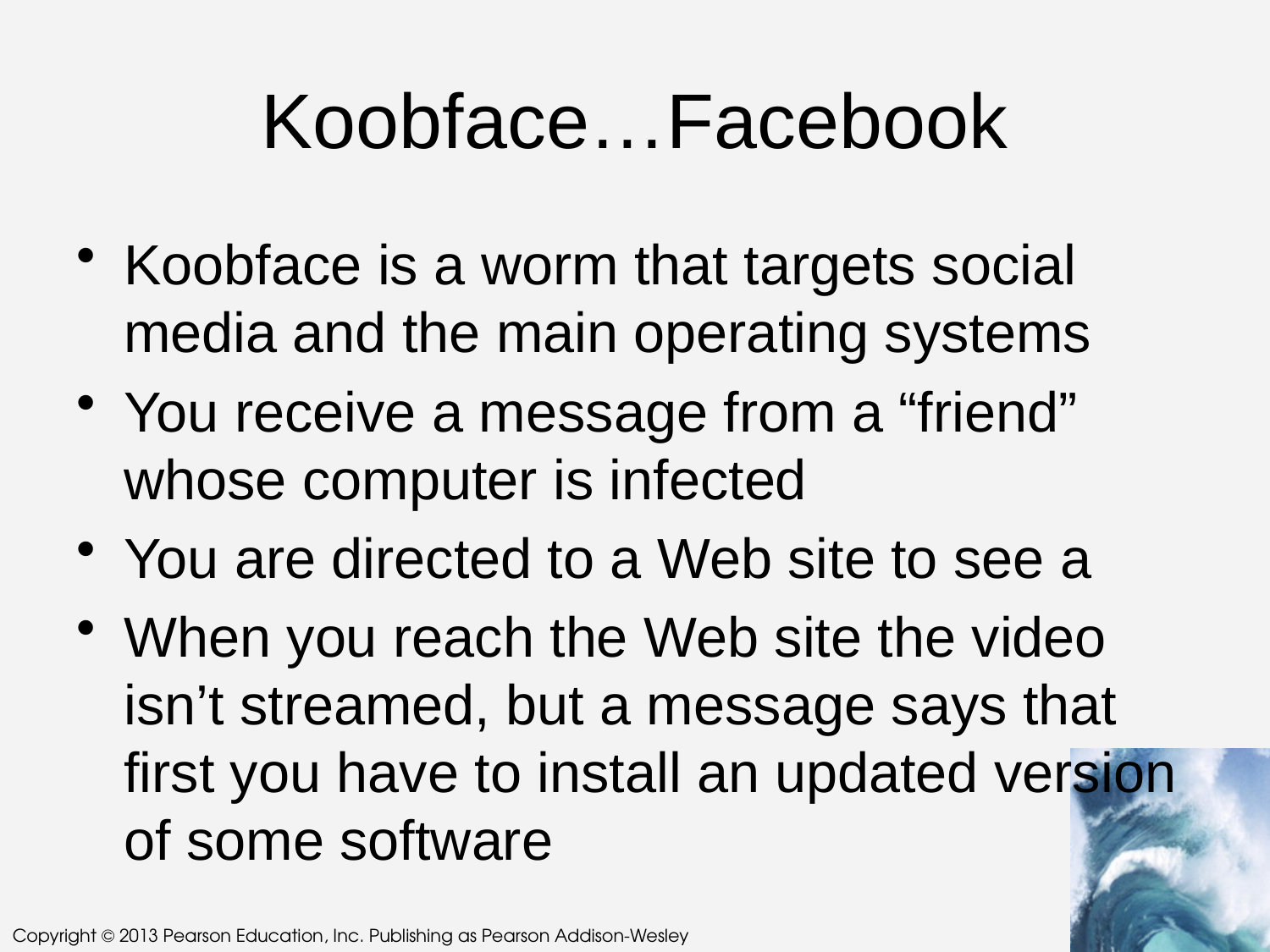

# Koobface…Facebook
Koobface is a worm that targets social media and the main operating systems
You receive a message from a “friend” whose computer is infected
You are directed to a Web site to see a
When you reach the Web site the video isn’t streamed, but a message says that first you have to install an updated version of some software